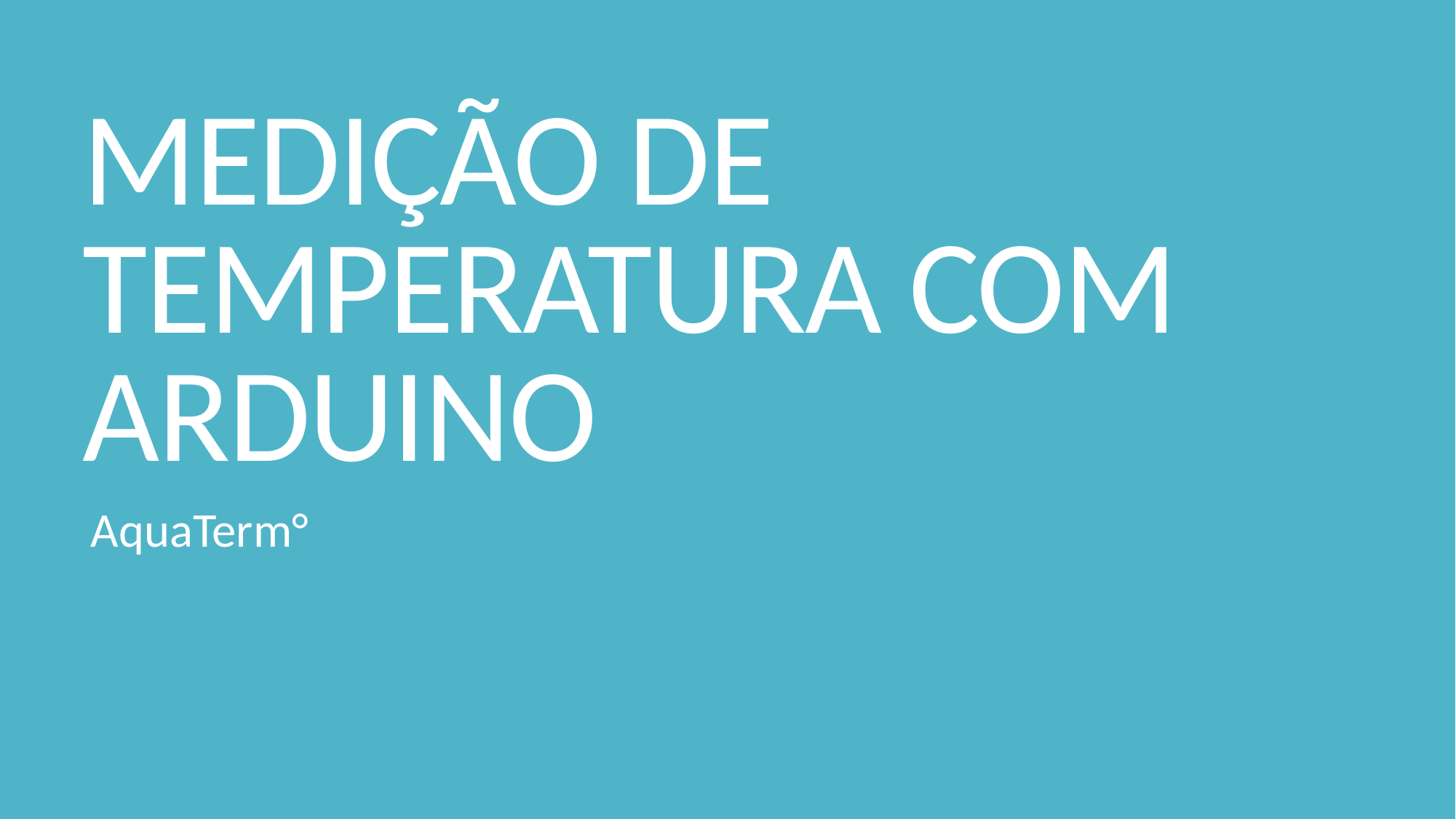

# MEDIÇÃO DE TEMPERATURA COM ARDUINO
AquaTerm°